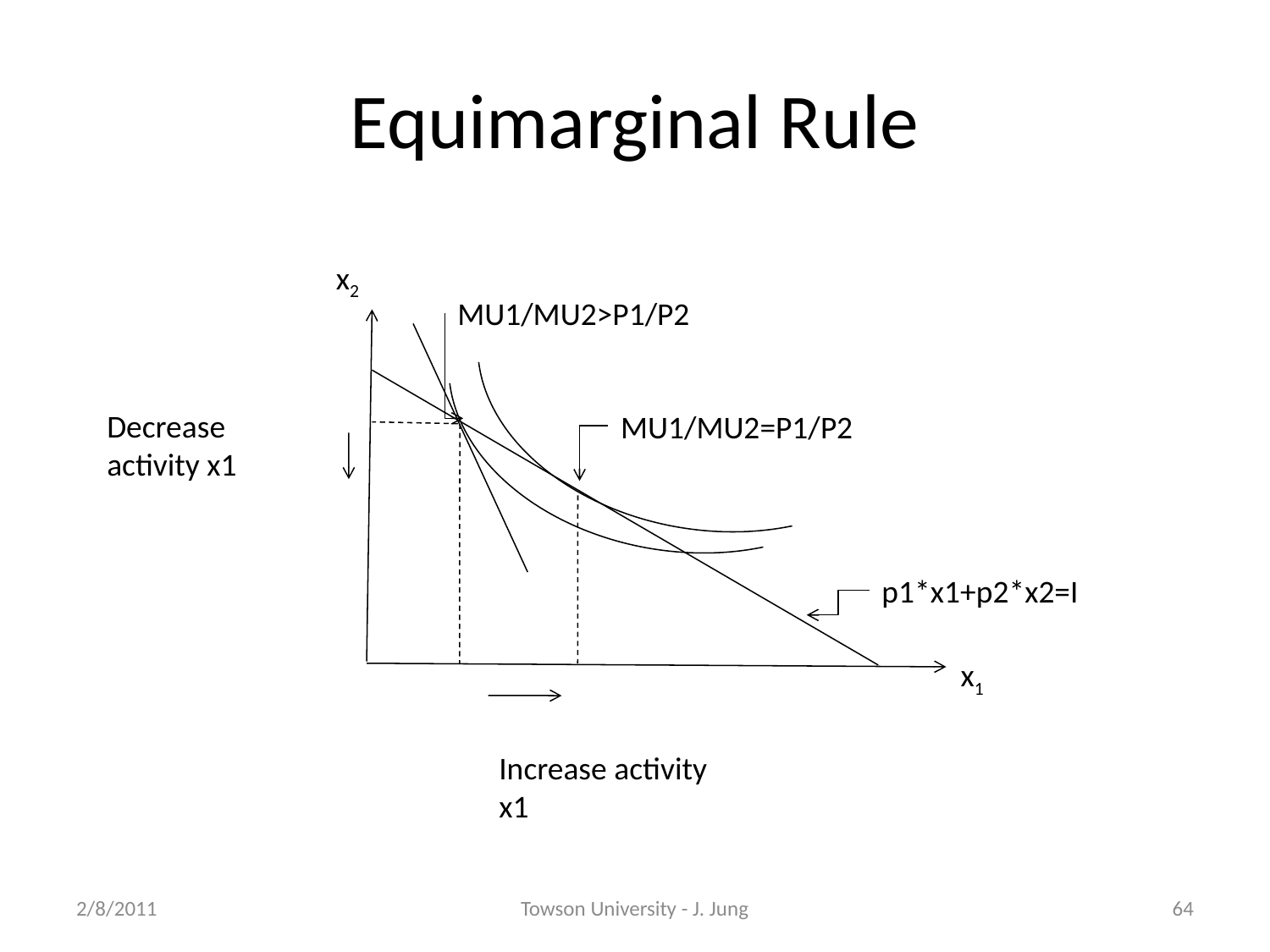

# Equimarginal Rule

x2
MU1/MU2>P1/P2
Decrease activity x1
MU1/MU2=P1/P2
p1*x1+p2*x2=I
x1
Increase activity x1
2/8/2011
Towson University - J. Jung
64